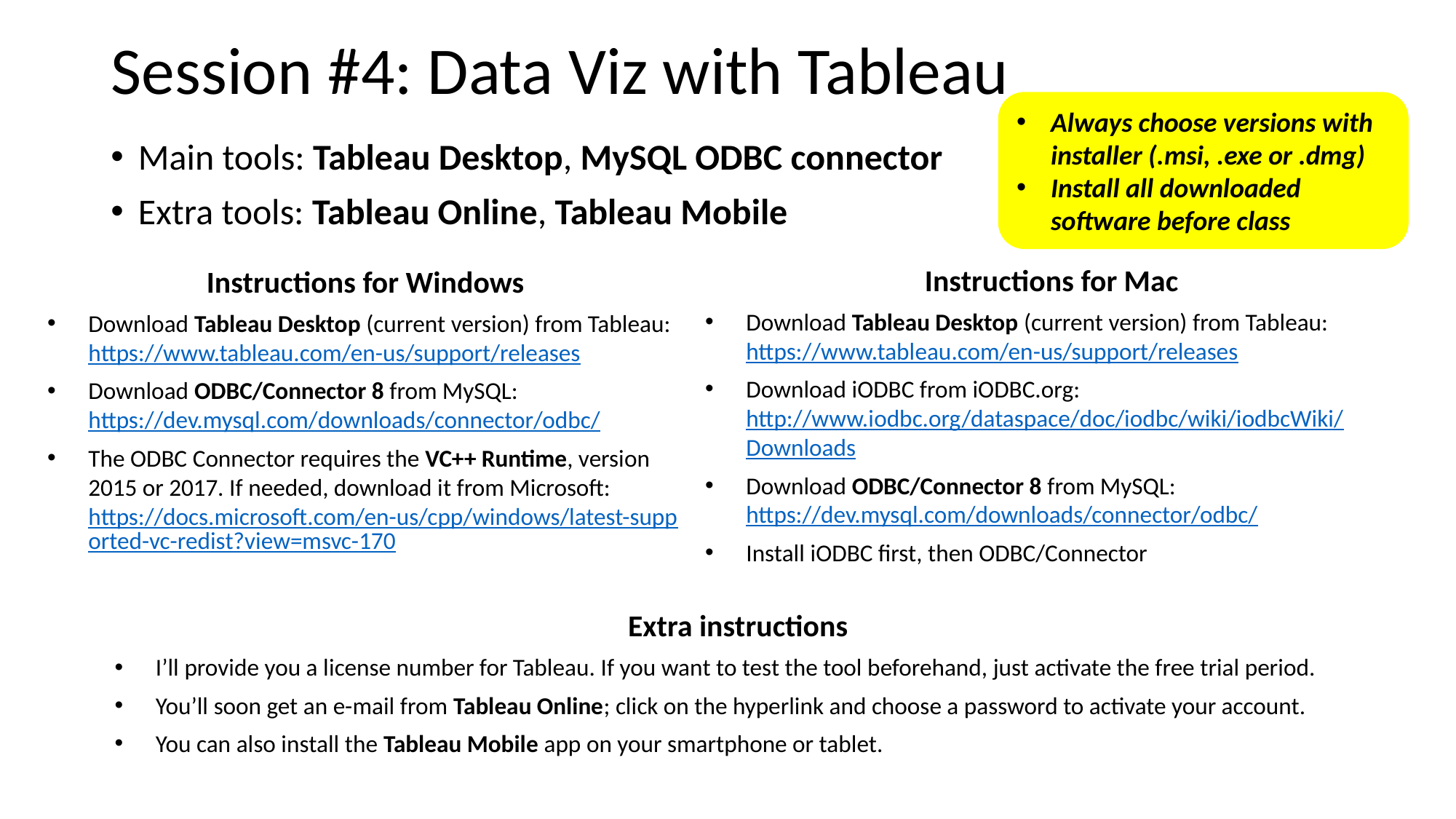

# Session #4: Data Viz with Tableau
Always choose versions with installer (.msi, .exe or .dmg)
Install all downloaded software before class
Main tools: Tableau Desktop, MySQL ODBC connector
Extra tools: Tableau Online, Tableau Mobile
Instructions for Mac
Download Tableau Desktop (current version) from Tableau:
https://www.tableau.com/en-us/support/releases
Download iODBC from iODBC.org:
http://www.iodbc.org/dataspace/doc/iodbc/wiki/iodbcWiki/
Downloads
Download ODBC/Connector 8 from MySQL:
https://dev.mysql.com/downloads/connector/odbc/
Install iODBC first, then ODBC/Connector
Instructions for Windows
Download Tableau Desktop (current version) from Tableau:
https://www.tableau.com/en-us/support/releases
Download ODBC/Connector 8 from MySQL:
https://dev.mysql.com/downloads/connector/odbc/
The ODBC Connector requires the VC++ Runtime, version 2015 or 2017. If needed, download it from Microsoft:
https://docs.microsoft.com/en-us/cpp/windows/latest-supported-vc-redist?view=msvc-170
Extra instructions
I’ll provide you a license number for Tableau. If you want to test the tool beforehand, just activate the free trial period.
You’ll soon get an e-mail from Tableau Online; click on the hyperlink and choose a password to activate your account.
You can also install the Tableau Mobile app on your smartphone or tablet.